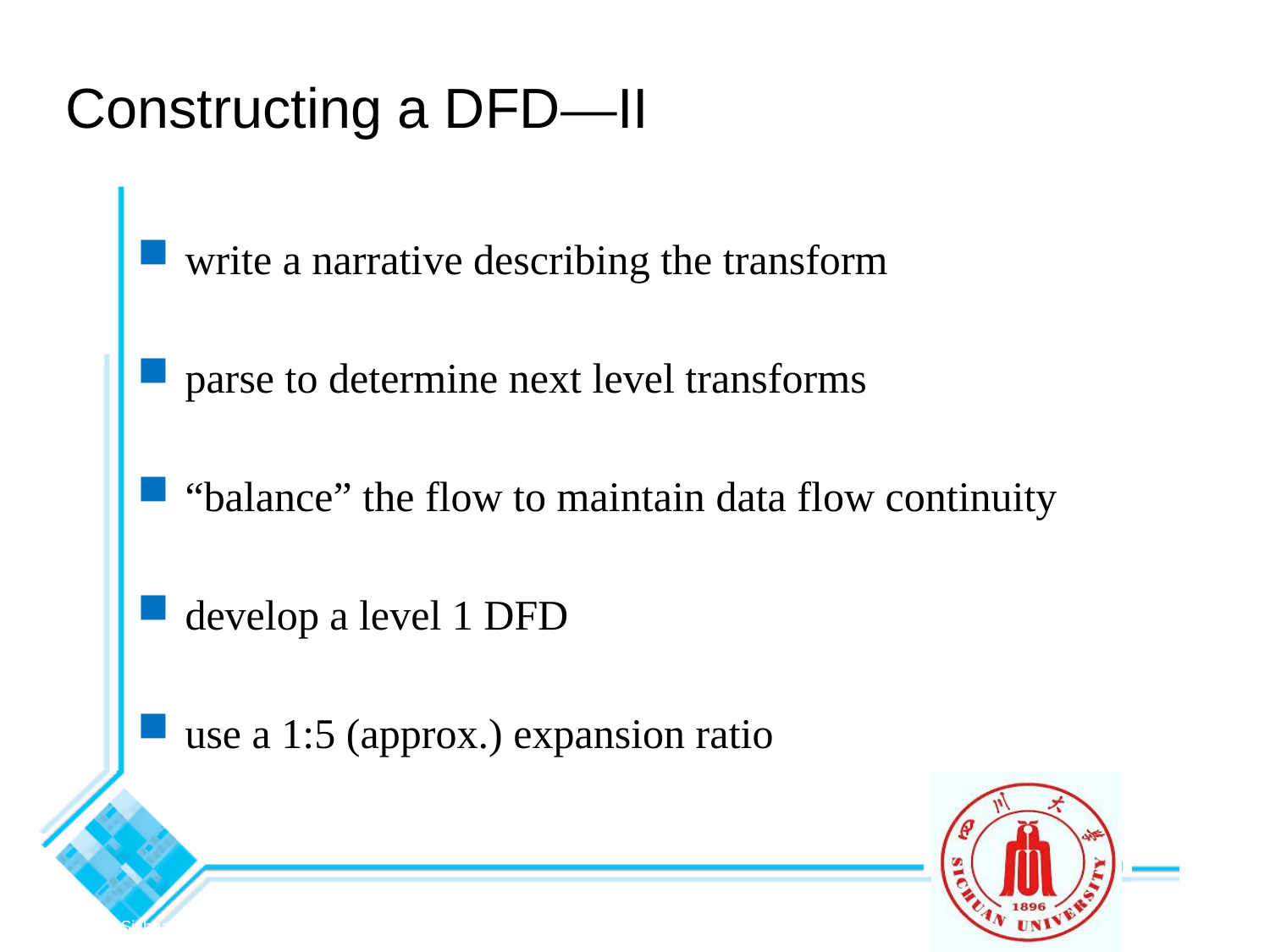

Constructing a DFD—II
write a narrative describing the transform

parse to determine next level transforms

“balance” the flow to maintain data flow continuity

develop a level 1 DFD

use a 1:5 (approx.) expansion ratio
© 2010 Sichuan University All rights reserved.  |  Confidential
68